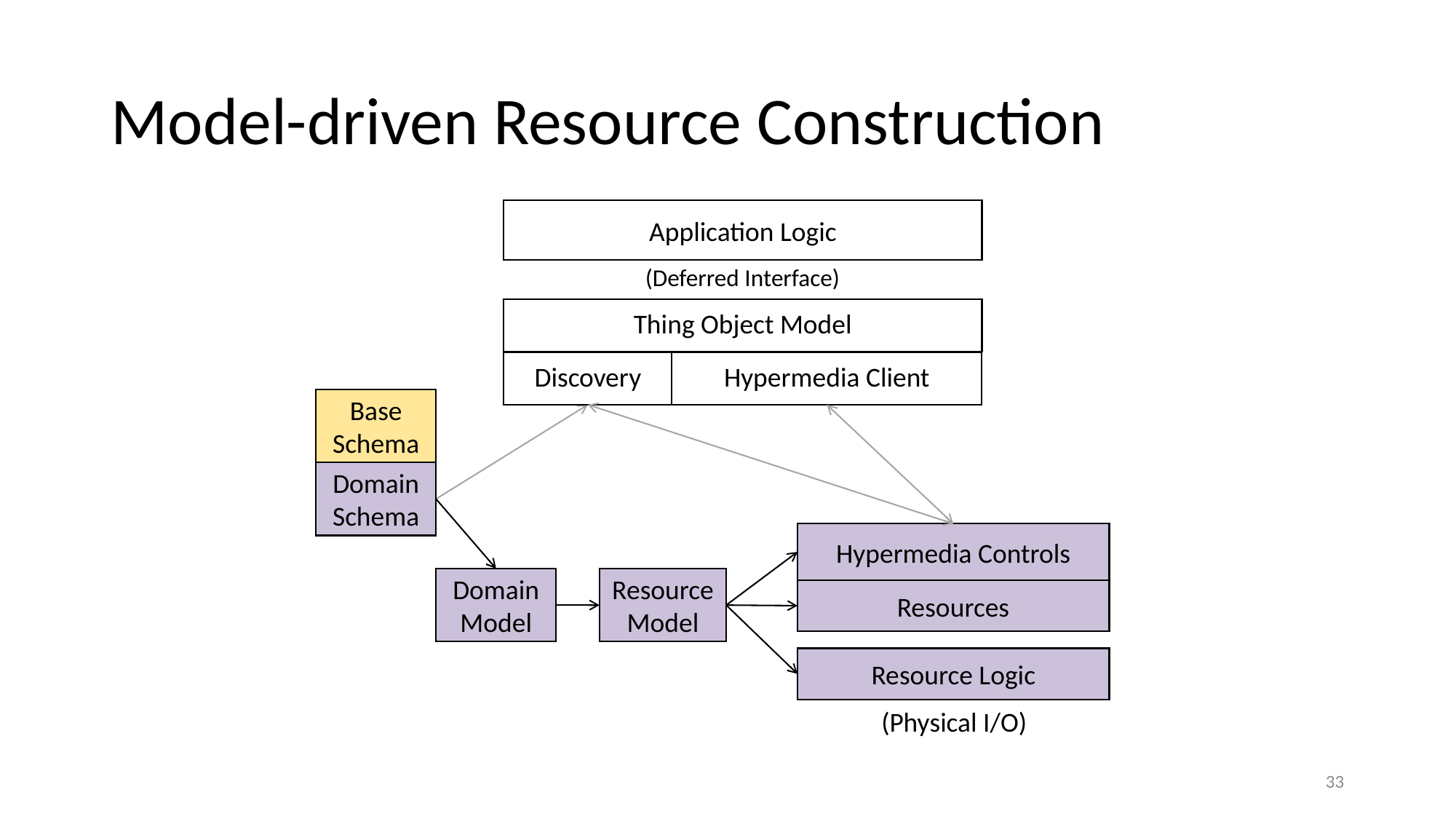

# Model-driven Resource Construction
Application Logic
(Deferred Interface)
Thing Object Model
Discovery
Hypermedia Client
Base Schema
Domain Schema
Hypermedia Controls
Domain Model
Resource Model
Resources
Resource Logic
(Physical I/O)
33